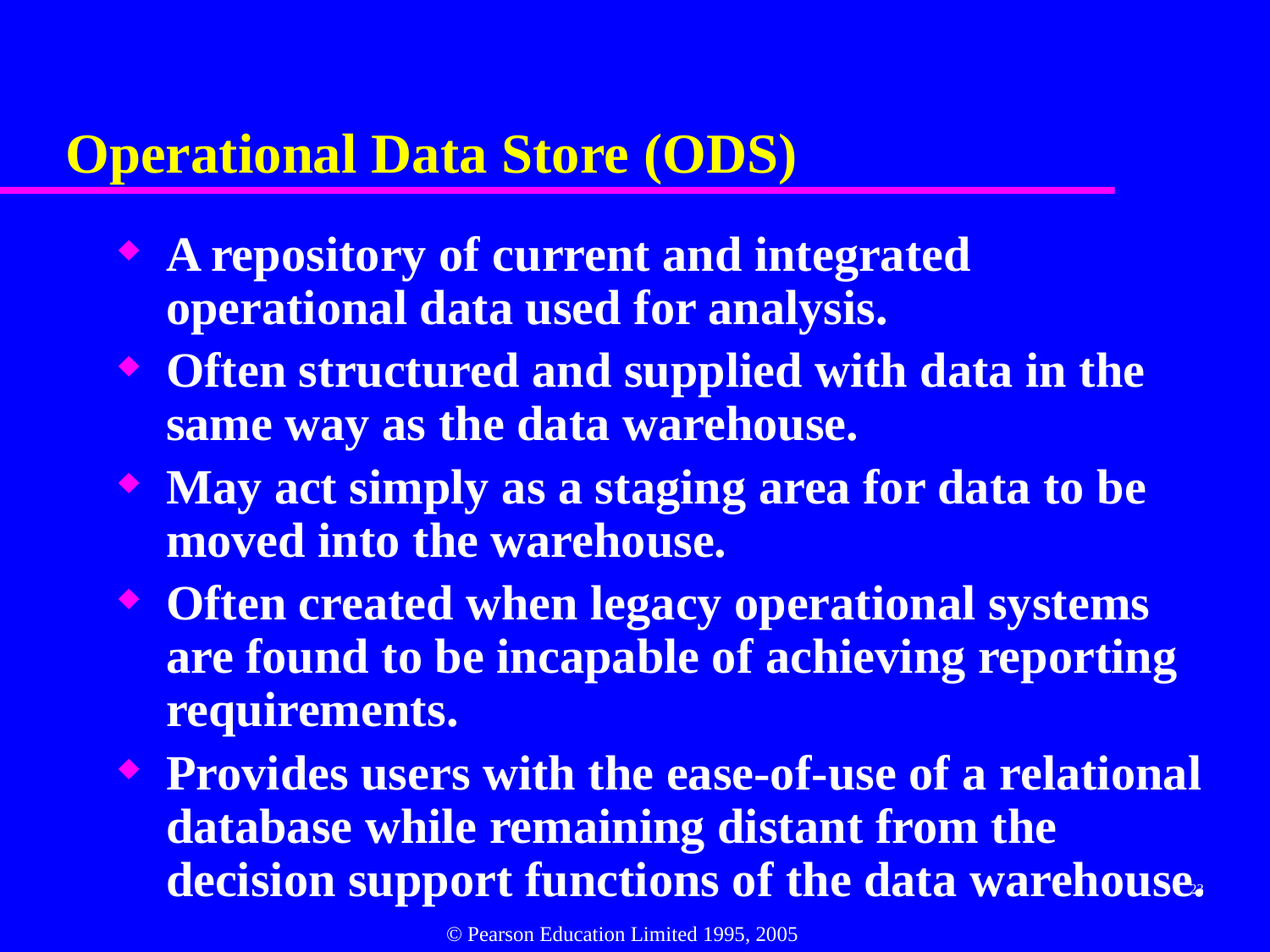

# Operational Data Store (ODS)
A repository of current and integrated operational data used for analysis.
Often structured and supplied with data in the same way as the data warehouse.
May act simply as a staging area for data to be moved into the warehouse.
Often created when legacy operational systems are found to be incapable of achieving reporting requirements.
Provides users with the ease-of-use of a relational database while remaining distant from the decision support functions of the data warehouse.
23
© Pearson Education Limited 1995, 2005